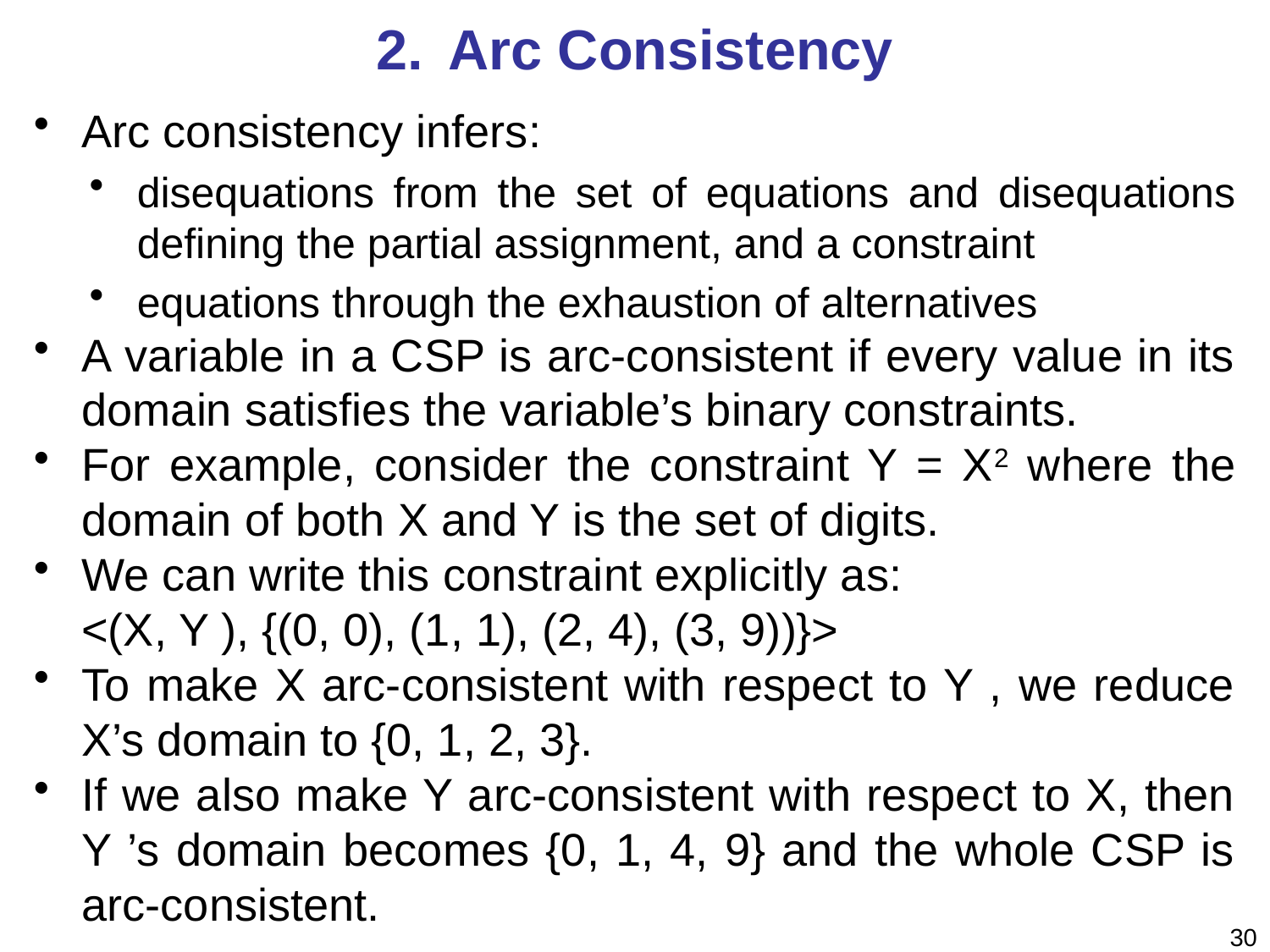

# Arc Consistency
Arc consistency infers:
disequations from the set of equations and disequations defining the partial assignment, and a constraint
equations through the exhaustion of alternatives
A variable in a CSP is arc-consistent if every value in its domain satisfies the variable’s binary constraints.
For example, consider the constraint Y = X2 where the domain of both X and Y is the set of digits.
We can write this constraint explicitly as:
	<(X, Y ), {(0, 0), (1, 1), (2, 4), (3, 9))}>
To make X arc-consistent with respect to Y , we reduce X’s domain to {0, 1, 2, 3}.
If we also make Y arc-consistent with respect to X, then Y ’s domain becomes {0, 1, 4, 9} and the whole CSP is arc-consistent.

30